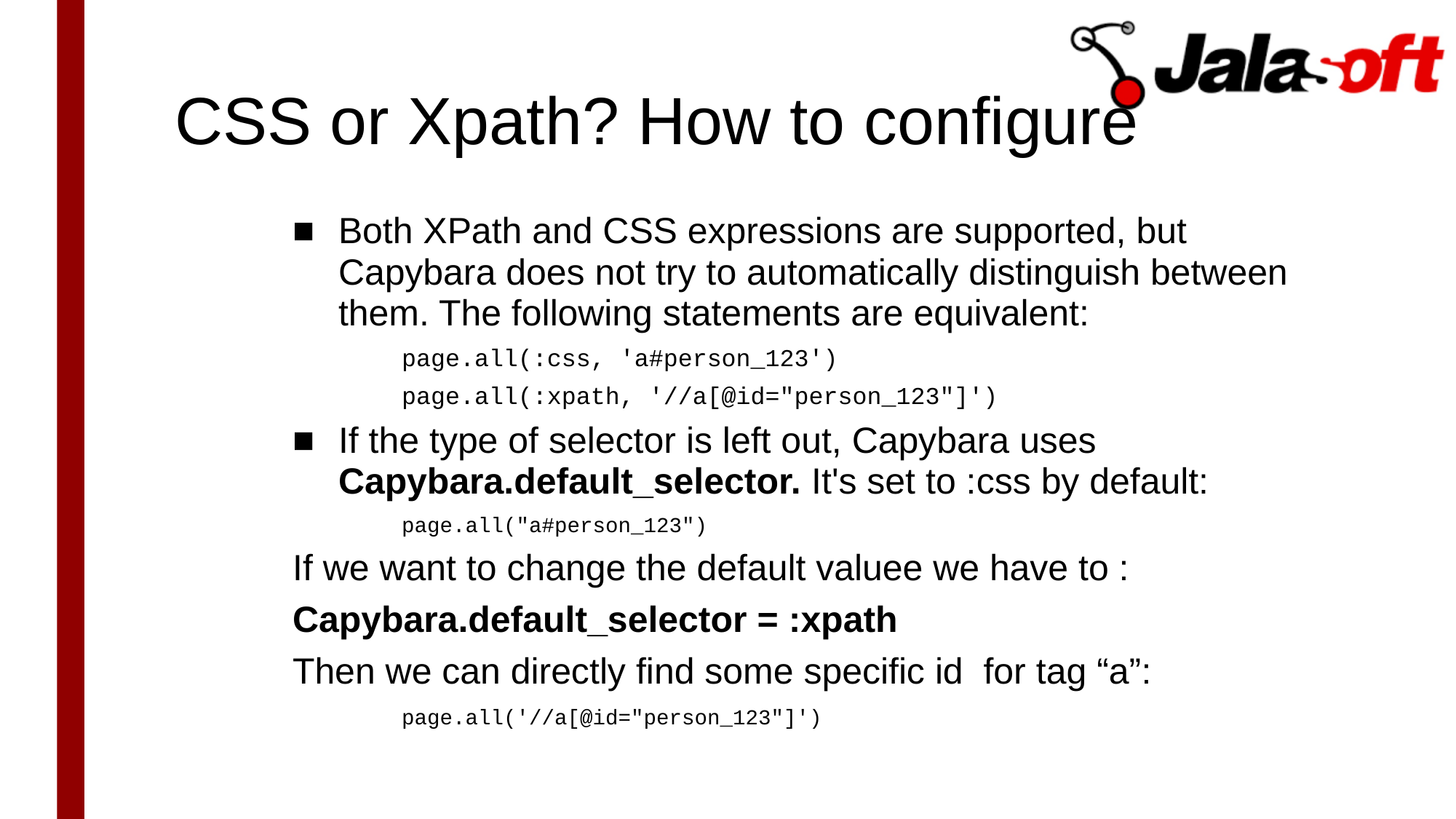

# CSS or Xpath? How to configure
Both XPath and CSS expressions are supported, but Capybara does not try to automatically distinguish between them. The following statements are equivalent:
page.all(:css, 'a#person_123')
page.all(:xpath, '//a[@id="person_123"]')
If the type of selector is left out, Capybara uses Capybara.default_selector. It's set to :css by default:
page.all("a#person_123")
If we want to change the default valuee we have to :
Capybara.default_selector = :xpath
Then we can directly find some specific id  for tag “a”:
page.all('//a[@id="person_123"]')